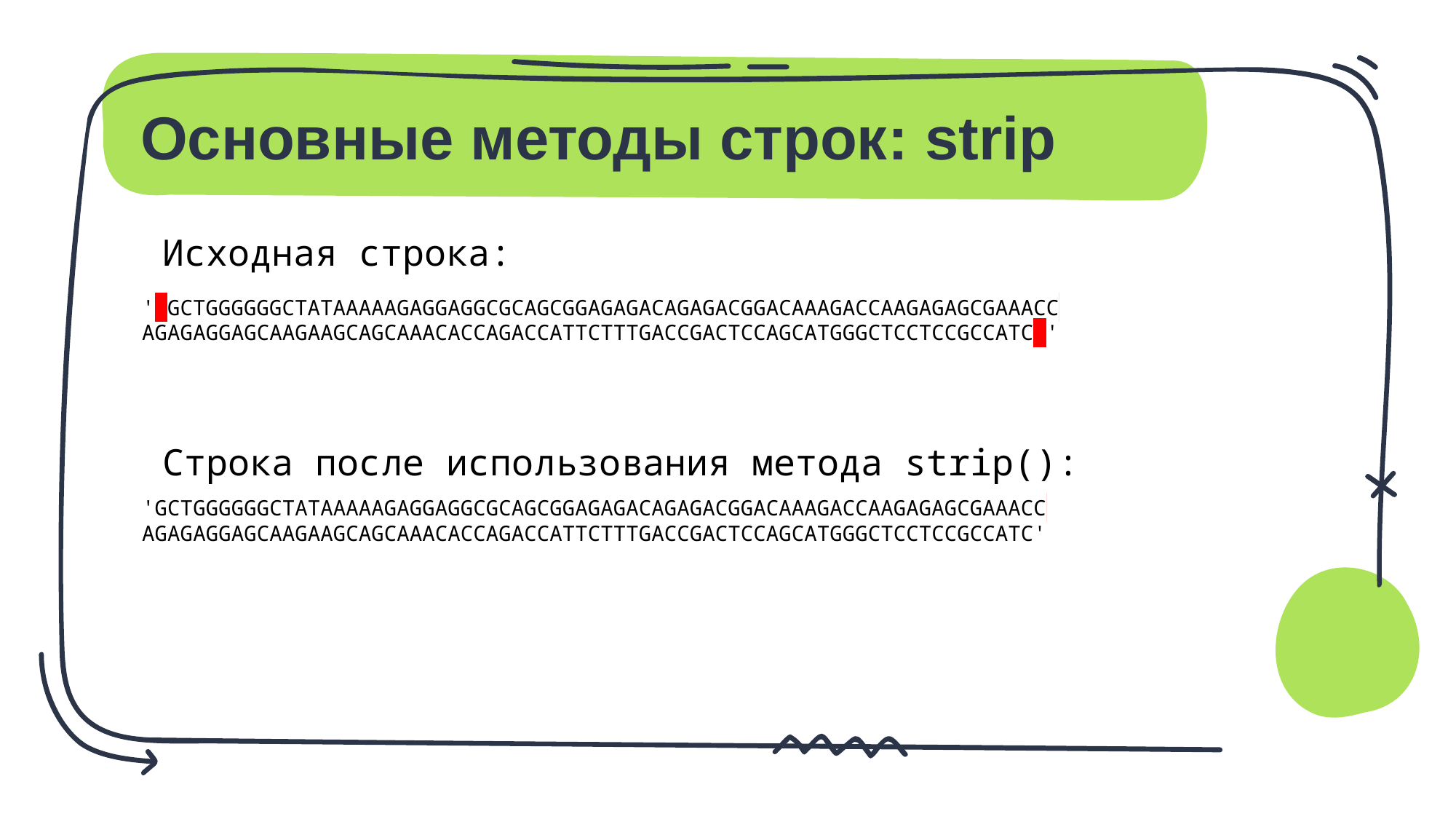

# Основные методы строк: strip
Исходная строка:
' GCTGGGGGGCTATAAAAAGAGGAGGCGCAGCGGAGAGACAGAGACGGACAAAGACCAAGAGAGCGAAACC AGAGAGGAGCAAGAAGCAGCAAACACCAGACCATTCTTTGACCGACTCCAGCATGGGCTCCTCCGCCATC '
Строка после использования метода strip():
'GCTGGGGGGCTATAAAAAGAGGAGGCGCAGCGGAGAGACAGAGACGGACAAAGACCAAGAGAGCGAAACC AGAGAGGAGCAAGAAGCAGCAAACACCAGACCATTCTTTGACCGACTCCAGCATGGGCTCCTCCGCCATC'